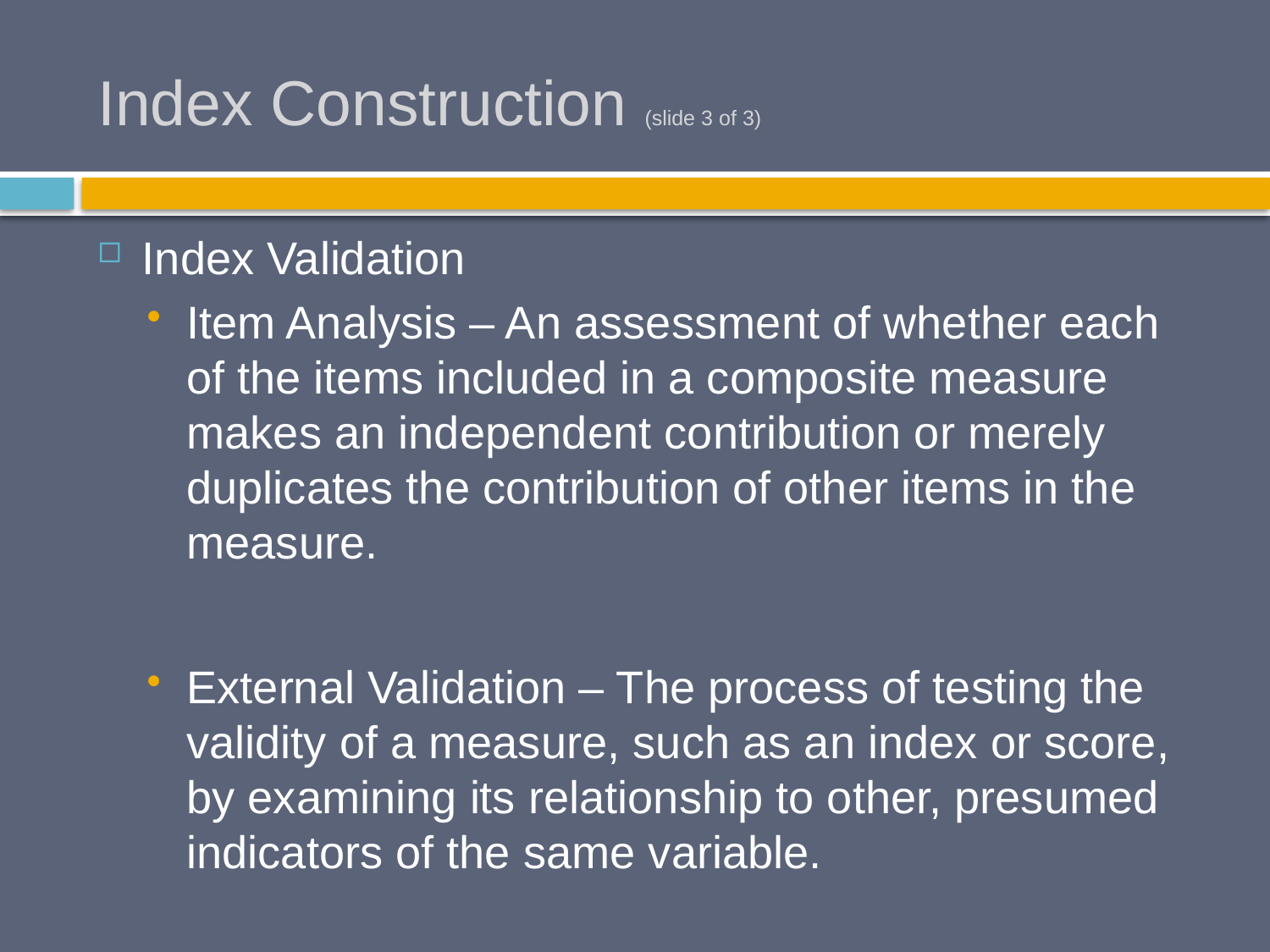

# Index Construction (slide 3 of 3)
Index Validation
Item Analysis – An assessment of whether each of the items included in a composite measure makes an independent contribution or merely duplicates the contribution of other items in the measure.

External Validation – The process of testing the validity of a measure, such as an index or score, by examining its relationship to other, presumed indicators of the same variable.